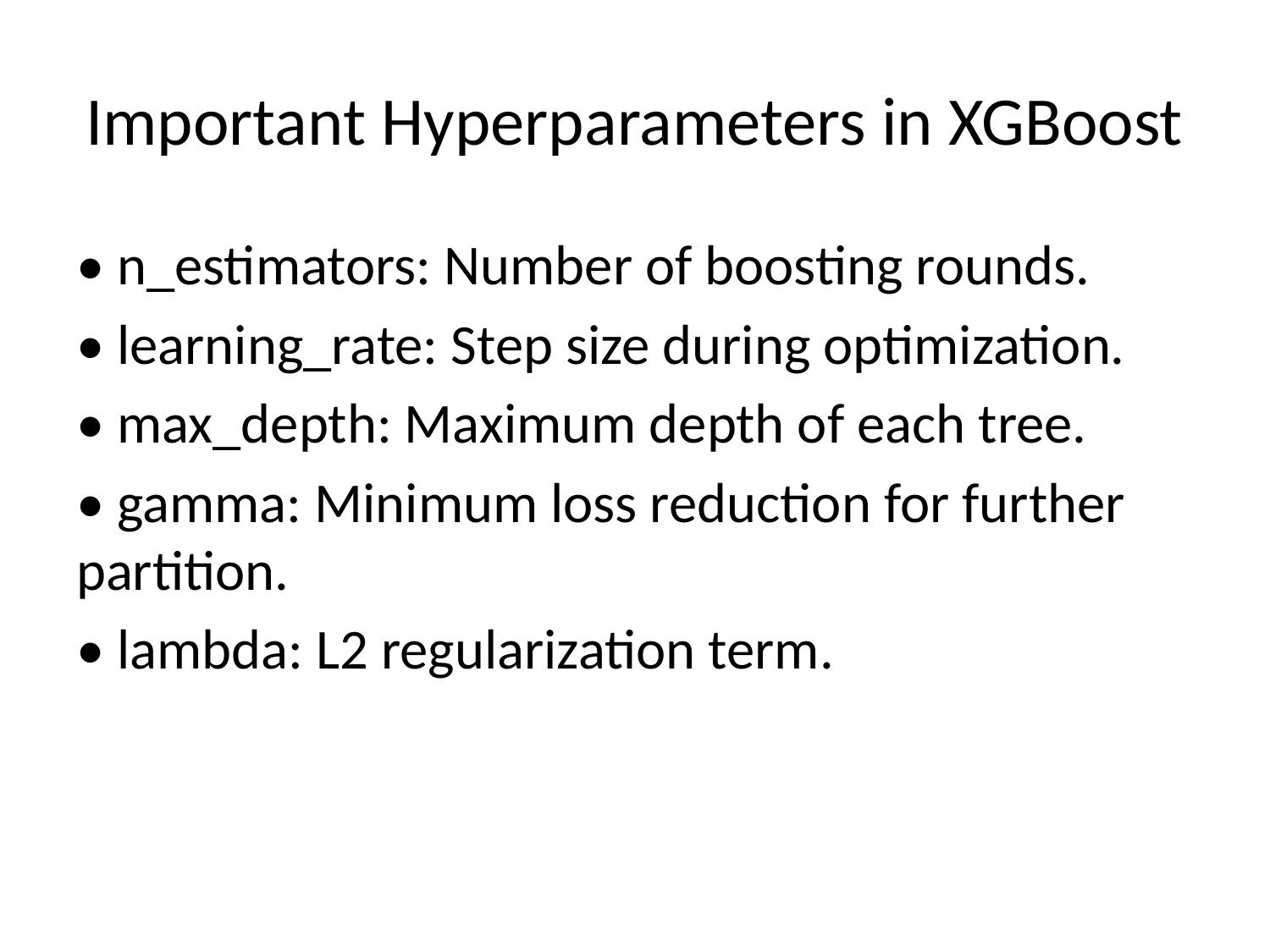

# Important Hyperparameters in XGBoost
• n_estimators: Number of boosting rounds.
• learning_rate: Step size during optimization.
• max_depth: Maximum depth of each tree.
• gamma: Minimum loss reduction for further partition.
• lambda: L2 regularization term.